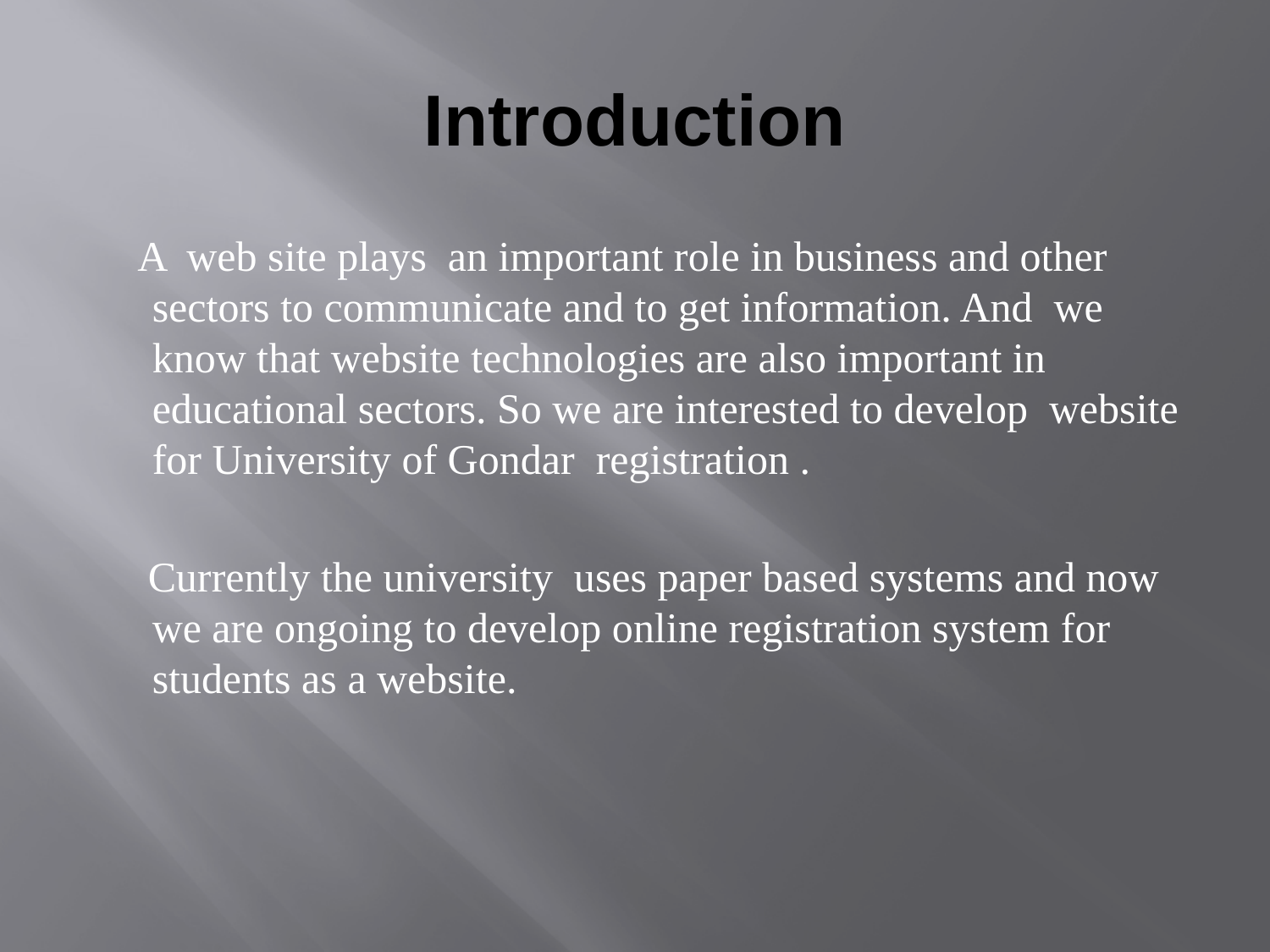

# Introduction
    A  web site plays  an important role in business and other sectors to communicate and to get information. And  we  know that website technologies are also important in educational sectors. So we are interested to develop  website for University of Gondar  registration .

     Currently the university  uses paper based systems and now we are ongoing to develop online registration system for students as a website.